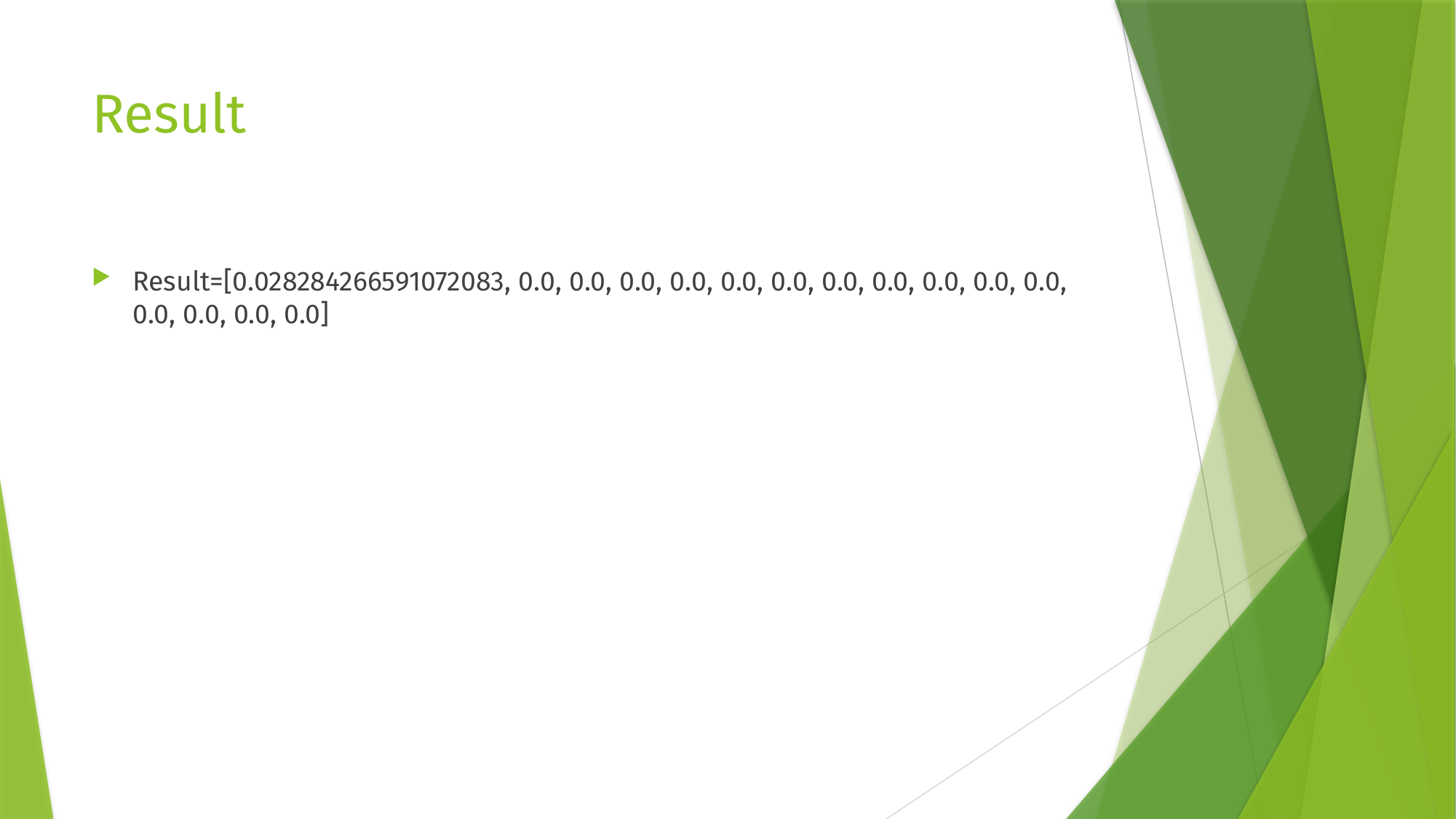

# Result
Result=[0.028284266591072083, 0.0, 0.0, 0.0, 0.0, 0.0, 0.0, 0.0, 0.0, 0.0, 0.0, 0.0, 0.0, 0.0, 0.0, 0.0]